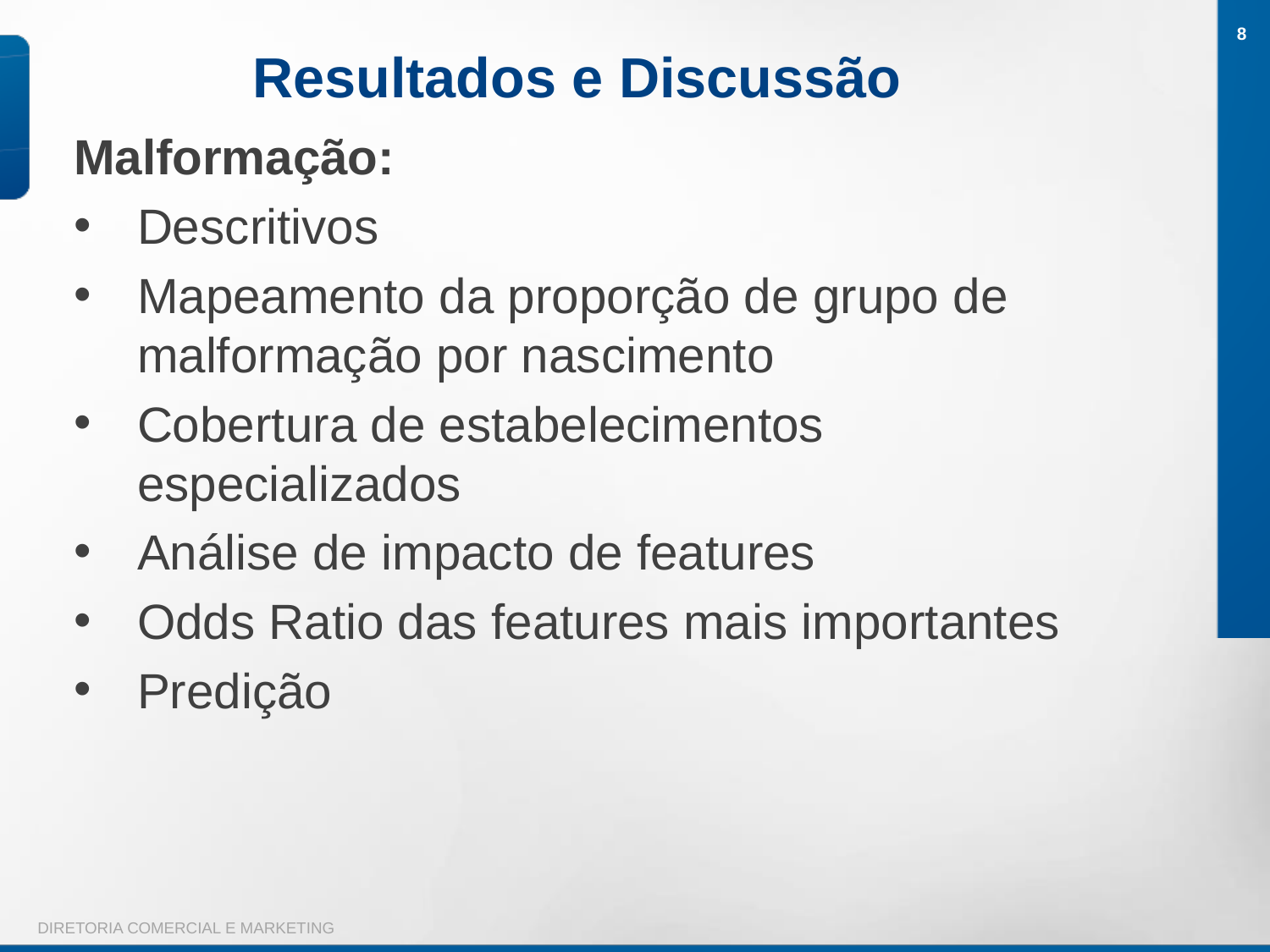

8
Resultados e Discussão
Malformação:
Descritivos
Mapeamento da proporção de grupo de malformação por nascimento
Cobertura de estabelecimentos especializados
Análise de impacto de features
Odds Ratio das features mais importantes
Predição